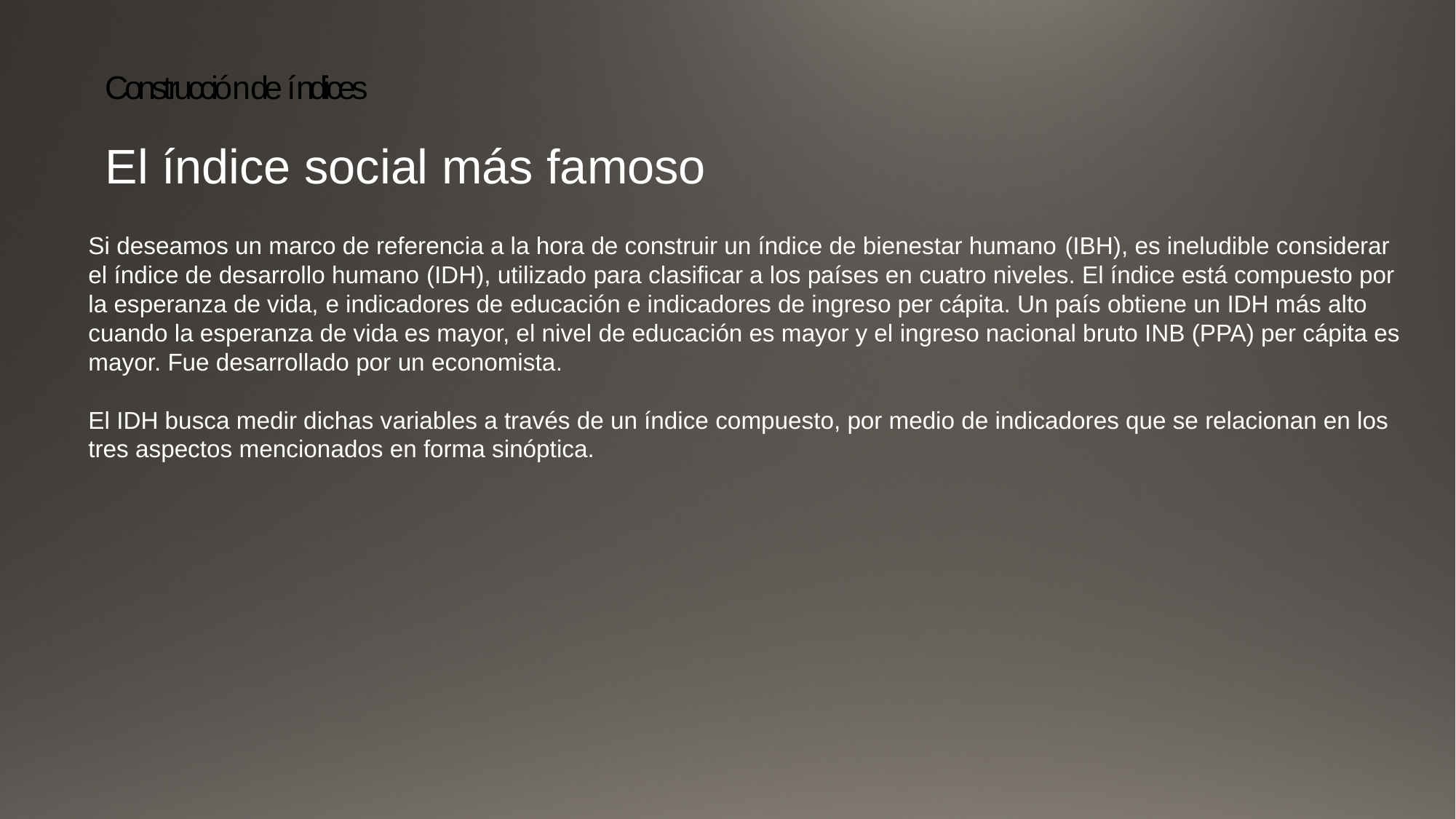

# Construcción de índices
El índice social más famoso
Si deseamos un marco de referencia a la hora de construir un índice de bienestar humano (IBH), es ineludible considerar el índice de desarrollo humano (IDH), utilizado para clasificar a los países en cuatro niveles. El índice está compuesto por la esperanza de vida, e indicadores de educación e indicadores de ingreso per cápita. Un país obtiene un IDH más alto cuando la esperanza de vida es mayor, el nivel de educación es mayor y el ingreso nacional bruto INB (PPA) per cápita es mayor. Fue desarrollado por un economista.

El IDH busca medir dichas variables a través de un índice compuesto, por medio de indicadores que se relacionan en los tres aspectos mencionados en forma sinóptica.